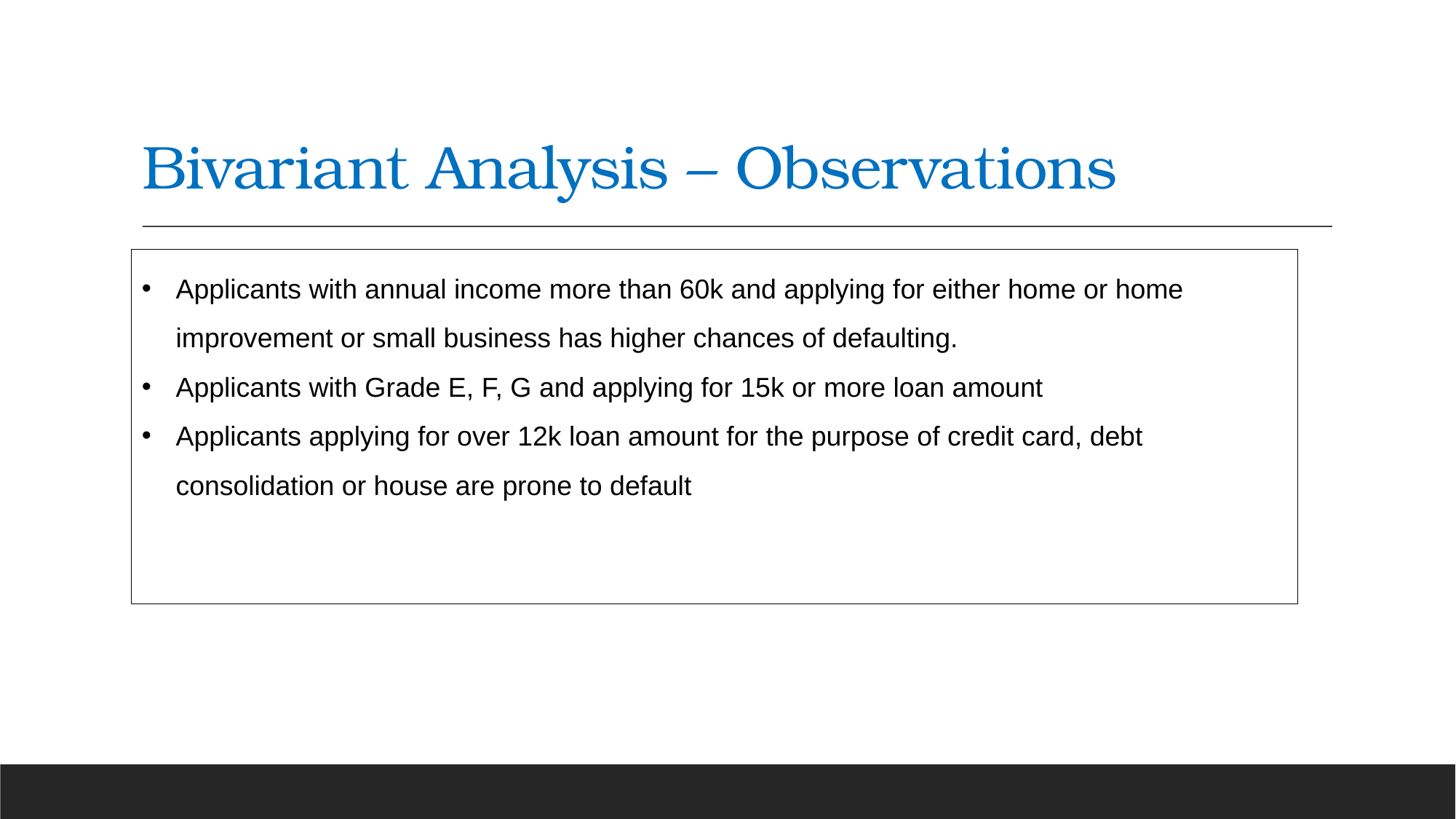

# Bivariant Analysis – Observations
Applicants with annual income more than 60k and applying for either home or home improvement or small business has higher chances of defaulting.
Applicants with Grade E, F, G and applying for 15k or more loan amount
Applicants applying for over 12k loan amount for the purpose of credit card, debt consolidation or house are prone to default